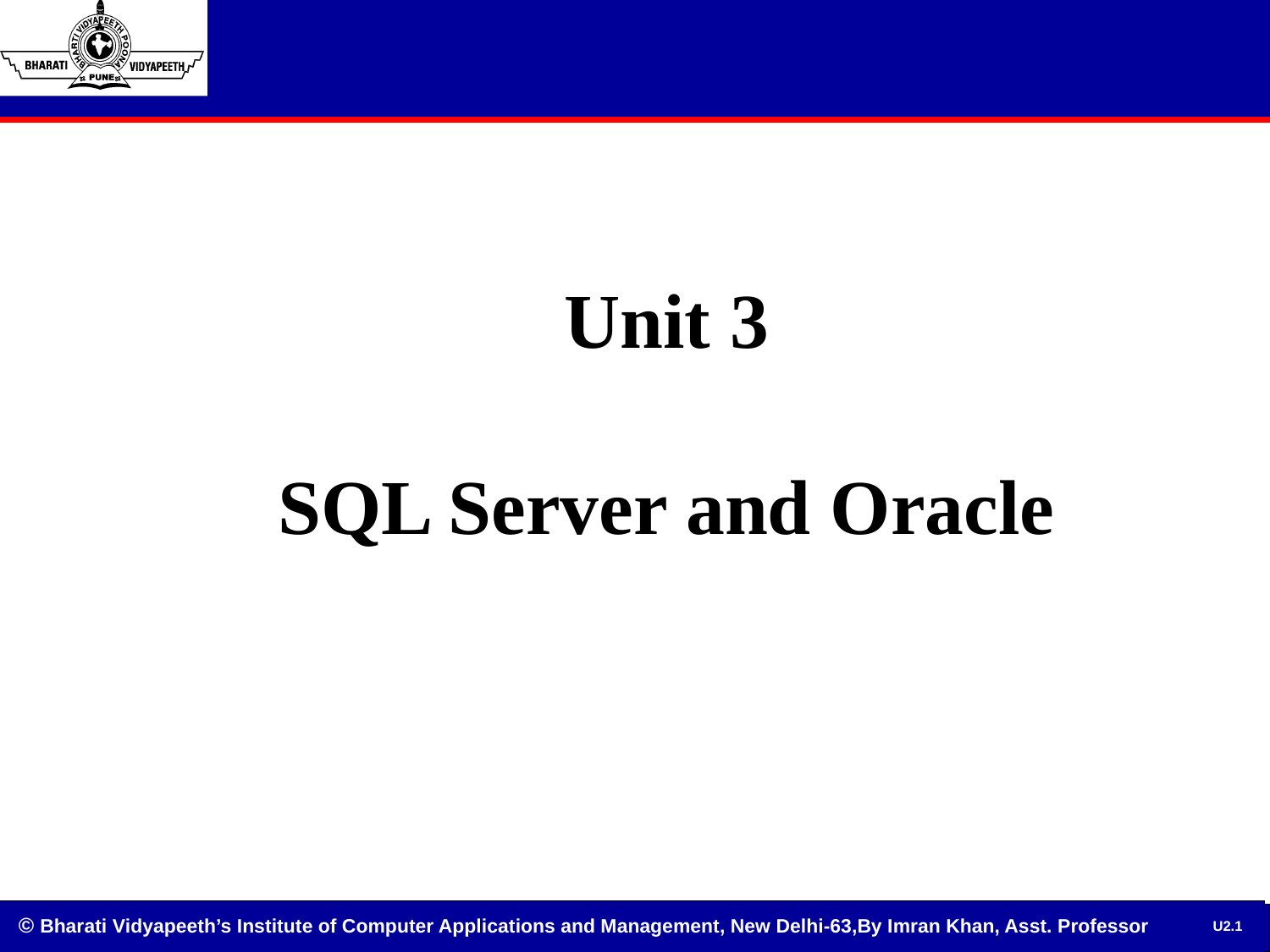

# Unit 3 SQL Server and Oracle